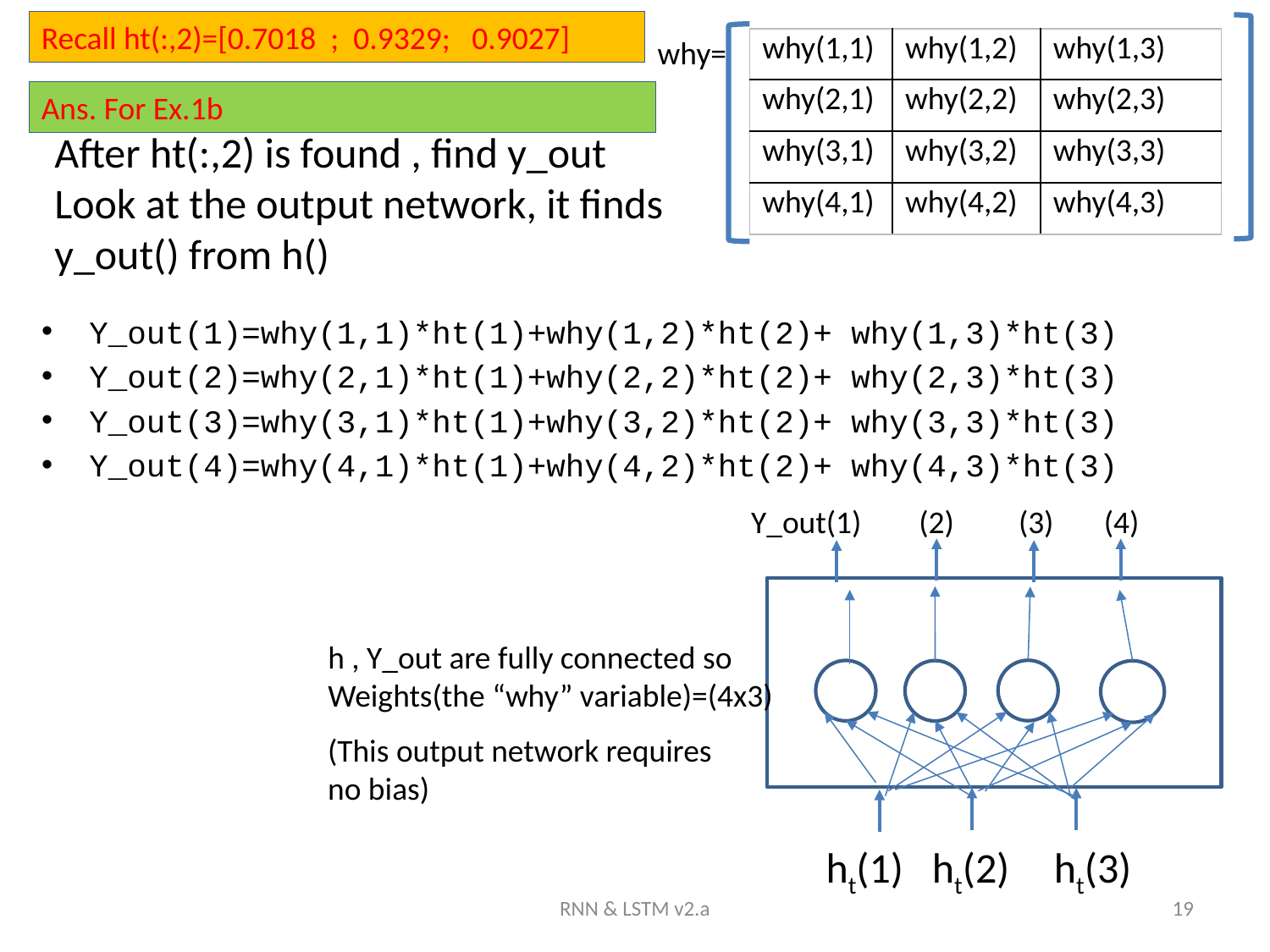

Recall ht(:,2)=[0.7018  ;  0.9329;   0.9027]

why=
| why(1,1) | why(1,2) | why(1,3) |
| --- | --- | --- |
| why(2,1) | why(2,2) | why(2,3) |
| why(3,1) | why(3,2) | why(3,3) |
| why(4,1) | why(4,2) | why(4,3) |
Ans. For Ex.1b
# After ht(:,2) is found , find y_out Look at the output network, it finds y_out() from h()
Y_out(1)=why(1,1)*ht(1)+why(1,2)*ht(2)+ why(1,3)*ht(3)
Y_out(2)=why(2,1)*ht(1)+why(2,2)*ht(2)+ why(2,3)*ht(3)
Y_out(3)=why(3,1)*ht(1)+why(3,2)*ht(2)+ why(3,3)*ht(3)
Y_out(4)=why(4,1)*ht(1)+why(4,2)*ht(2)+ why(4,3)*ht(3)

Y_out(1)        (2)         (3)       (4)

h , Y_out are fully connected so
Weights(the “why” variable)=(4x3)

(This output network requires
no bias)
ht(1)
ht(3)
ht(2)
RNN & LSTM v2.a
19